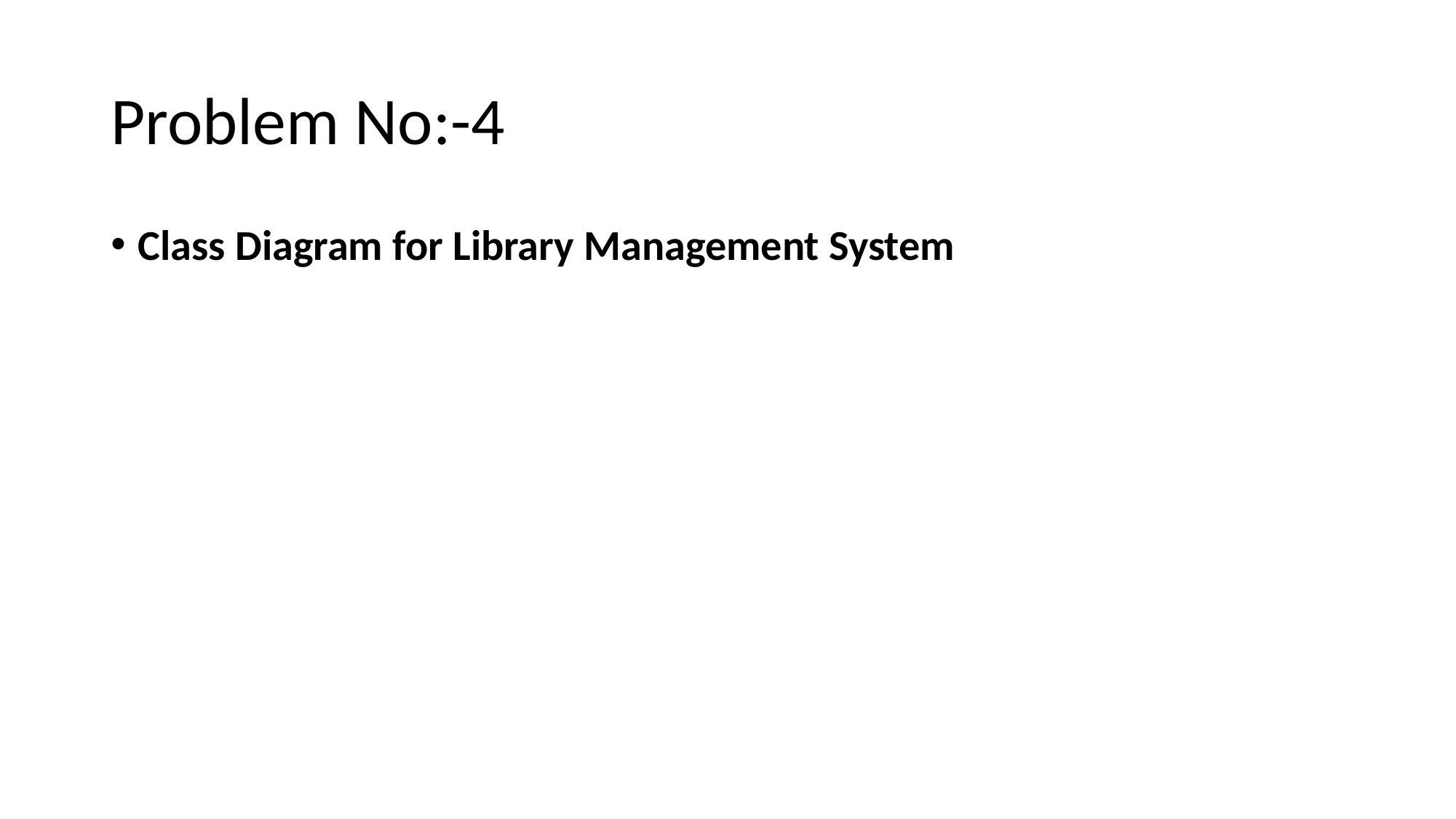

# Problem No:-4
Class Diagram for Library Management System